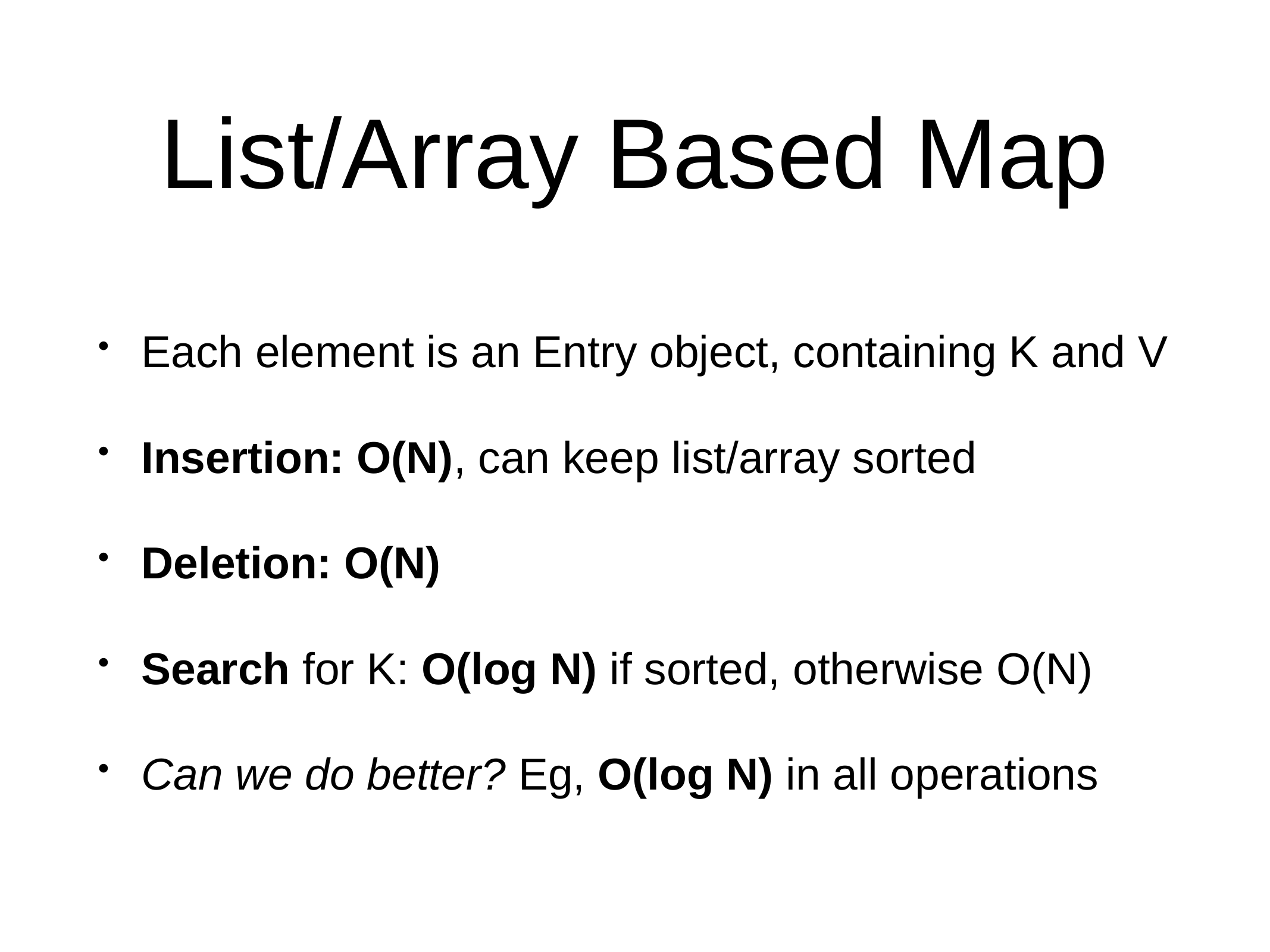

# List/Array Based Map
Each element is an Entry object, containing K and V
Insertion: O(N), can keep list/array sorted
Deletion: O(N)
Search for K: O(log N) if sorted, otherwise O(N)
Can we do better? Eg, O(log N) in all operations